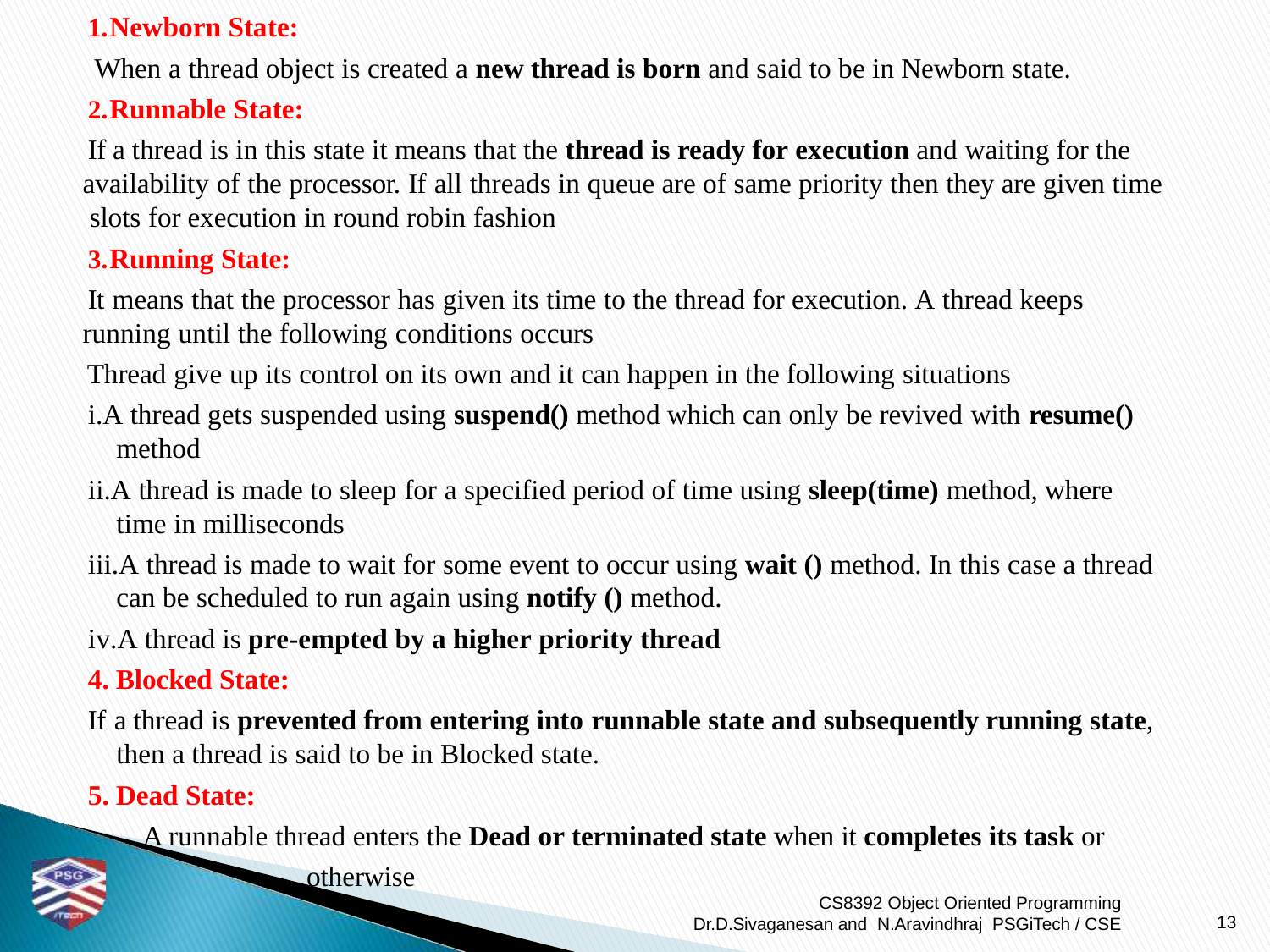

Newborn State:
When a thread object is created a new thread is born and said to be in Newborn state.
Runnable State:
If a thread is in this state it means that the thread is ready for execution and waiting for the  availability of the processor. If all threads in queue are of same priority then they are given time  slots for execution in round robin fashion
Running State:
It means that the processor has given its time to the thread for execution. A thread keeps
running until the following conditions occurs
Thread give up its control on its own and it can happen in the following situations
i.A thread gets suspended using suspend() method which can only be revived with resume()
method
ii.A thread is made to sleep for a specified period of time using sleep(time) method, where
time in milliseconds
iii.A thread is made to wait for some event to occur using wait () method. In this case a thread
can be scheduled to run again using notify () method.
iv.A thread is pre-empted by a higher priority thread
Blocked State:
If a thread is prevented from entering into runnable state and subsequently running state,
then a thread is said to be in Blocked state.
Dead State:
A runnable thread enters the Dead or terminated state when it completes its task or  otherwise
CS8392 Object Oriented Programming
Dr.D.Sivaganesan and N.Aravindhraj PSGiTech / CSE
13